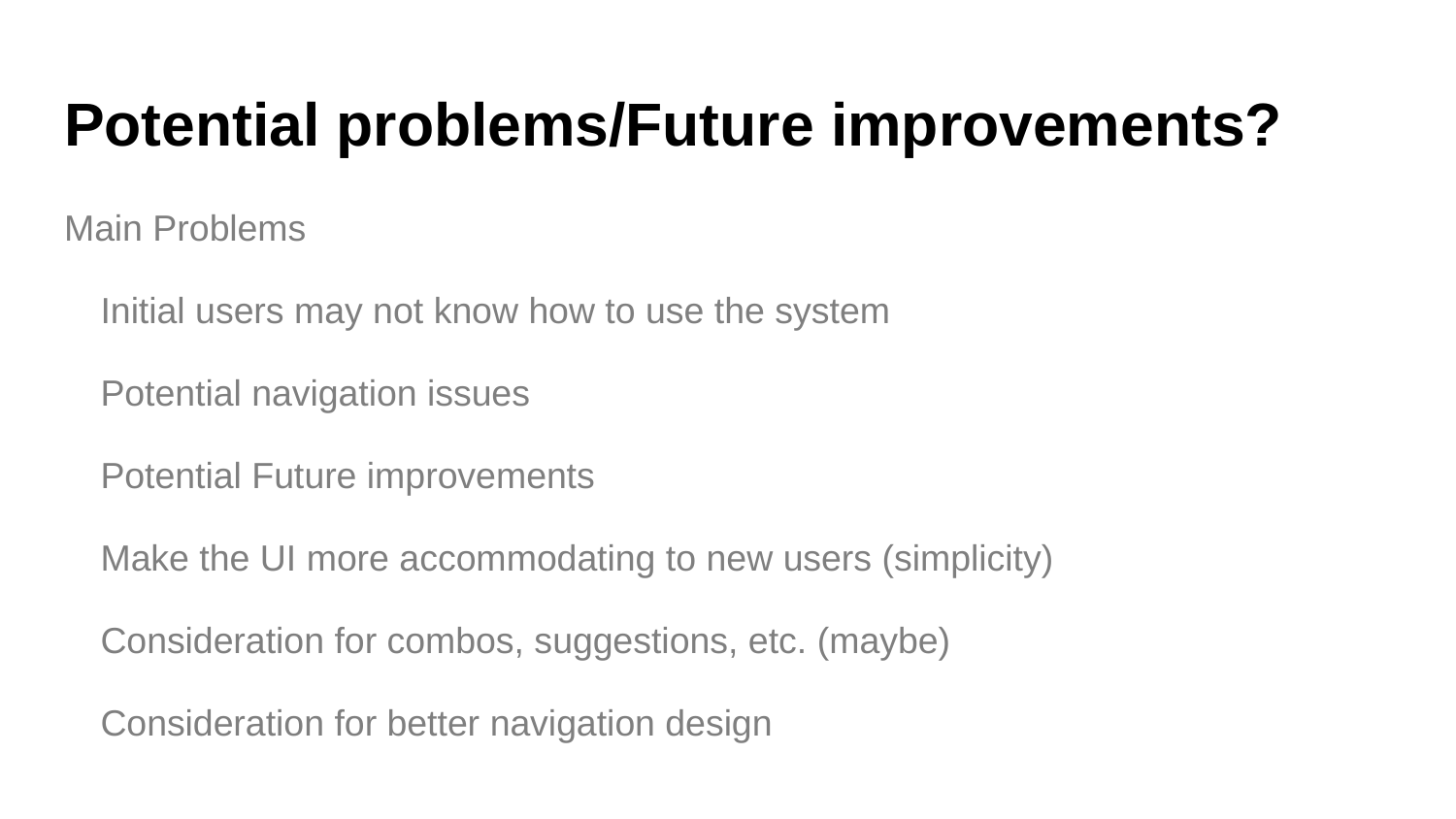

# Potential problems/Future improvements?
Main Problems
Initial users may not know how to use the system
Potential navigation issues
Potential Future improvements
Make the UI more accommodating to new users (simplicity)
Consideration for combos, suggestions, etc. (maybe)
Consideration for better navigation design